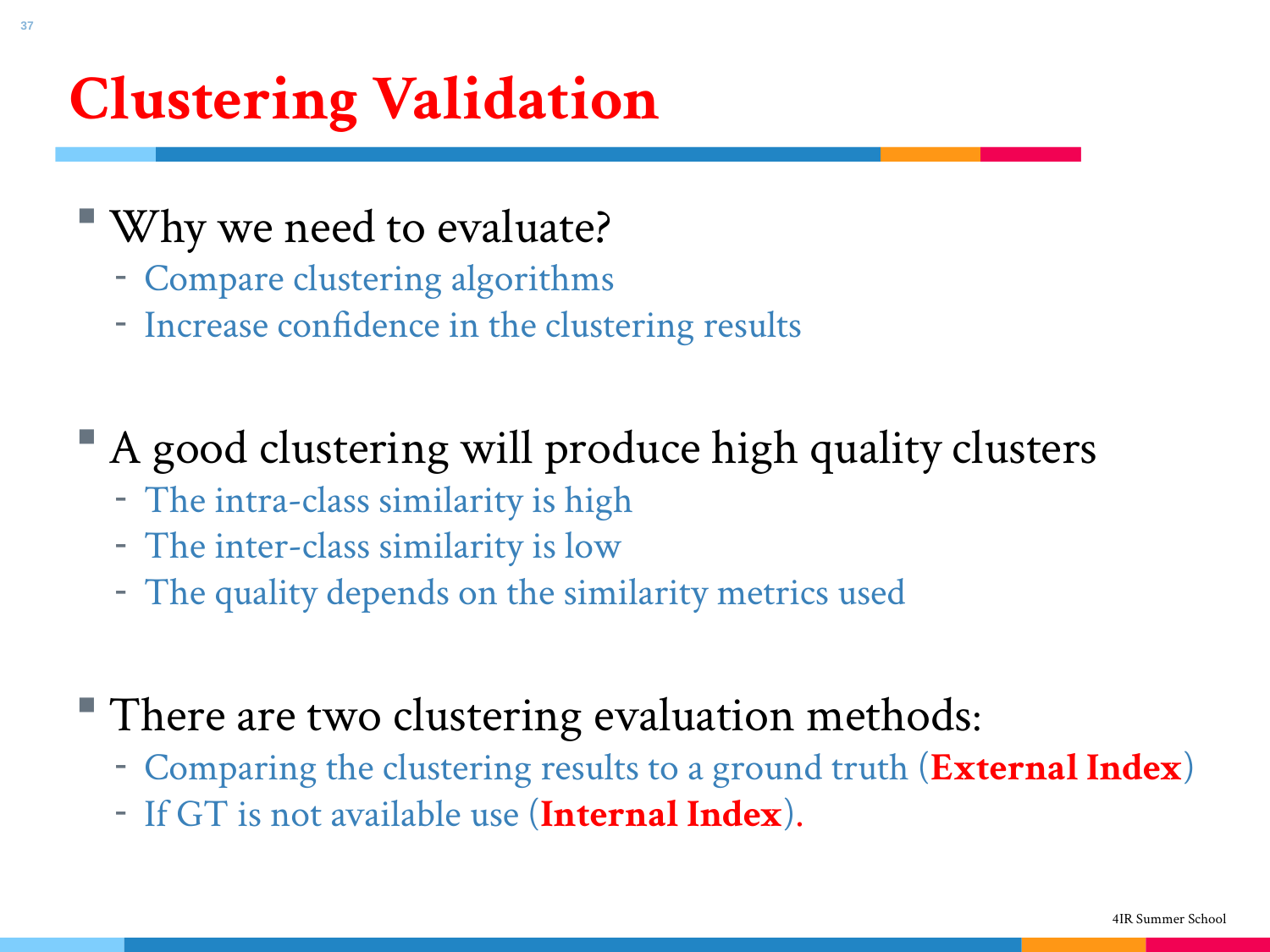

37
# Clustering Validation
Why we need to evaluate?
Compare clustering algorithms
Increase confidence in the clustering results

A good clustering will produce high quality clusters
The intra-class similarity is high
The inter-class similarity is low
The quality depends on the similarity metrics used

There are two clustering evaluation methods:
Comparing the clustering results to a ground truth (External Index)
If GT is not available use (Internal Index).